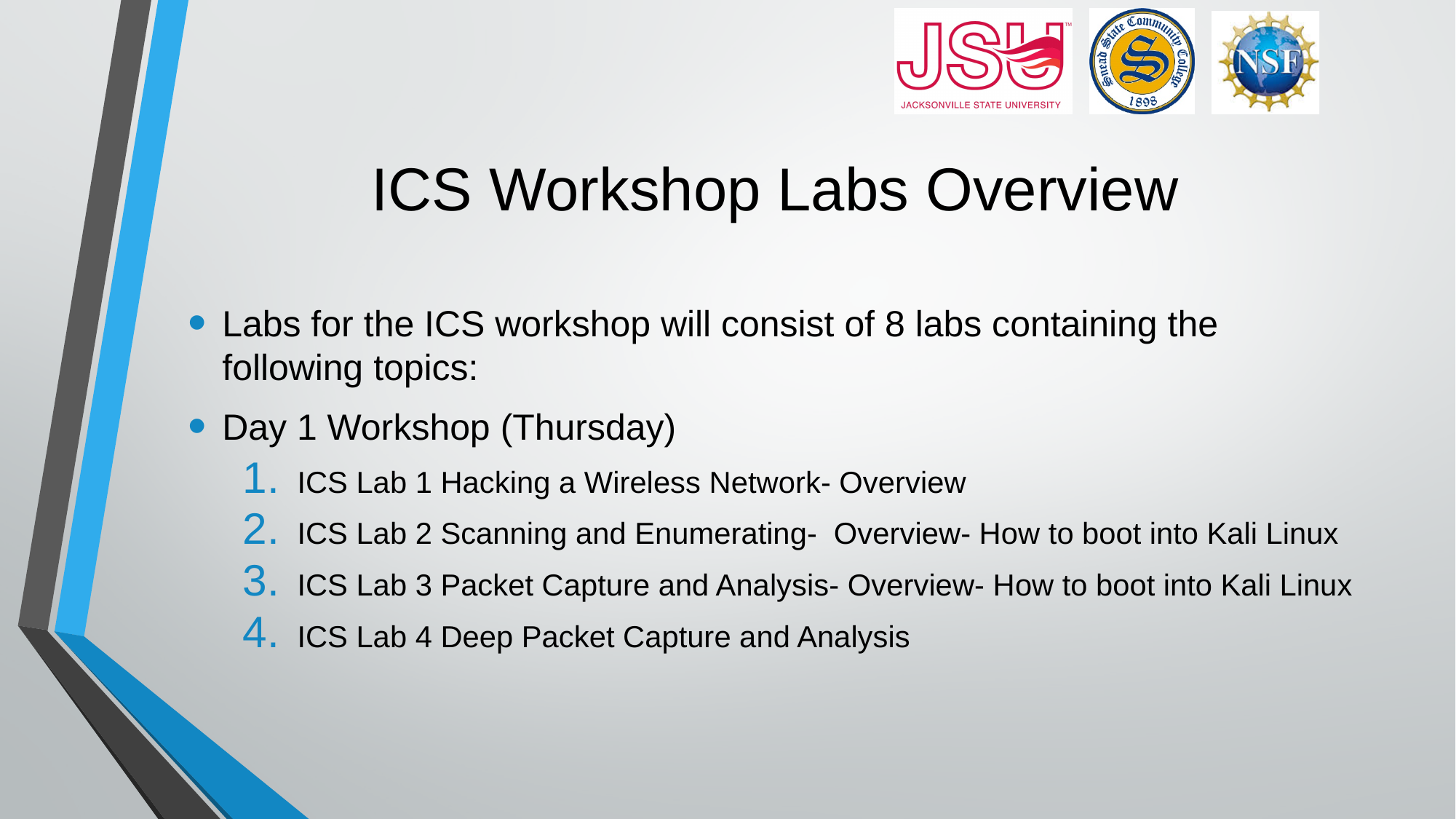

# ICS Workshop Labs Overview
Labs for the ICS workshop will consist of 8 labs containing the following topics:
Day 1 Workshop (Thursday)
ICS Lab 1 Hacking a Wireless Network- Overview
ICS Lab 2 Scanning and Enumerating-  Overview- How to boot into Kali Linux
ICS Lab 3 Packet Capture and Analysis- Overview- How to boot into Kali Linux
ICS Lab 4 Deep Packet Capture and Analysis